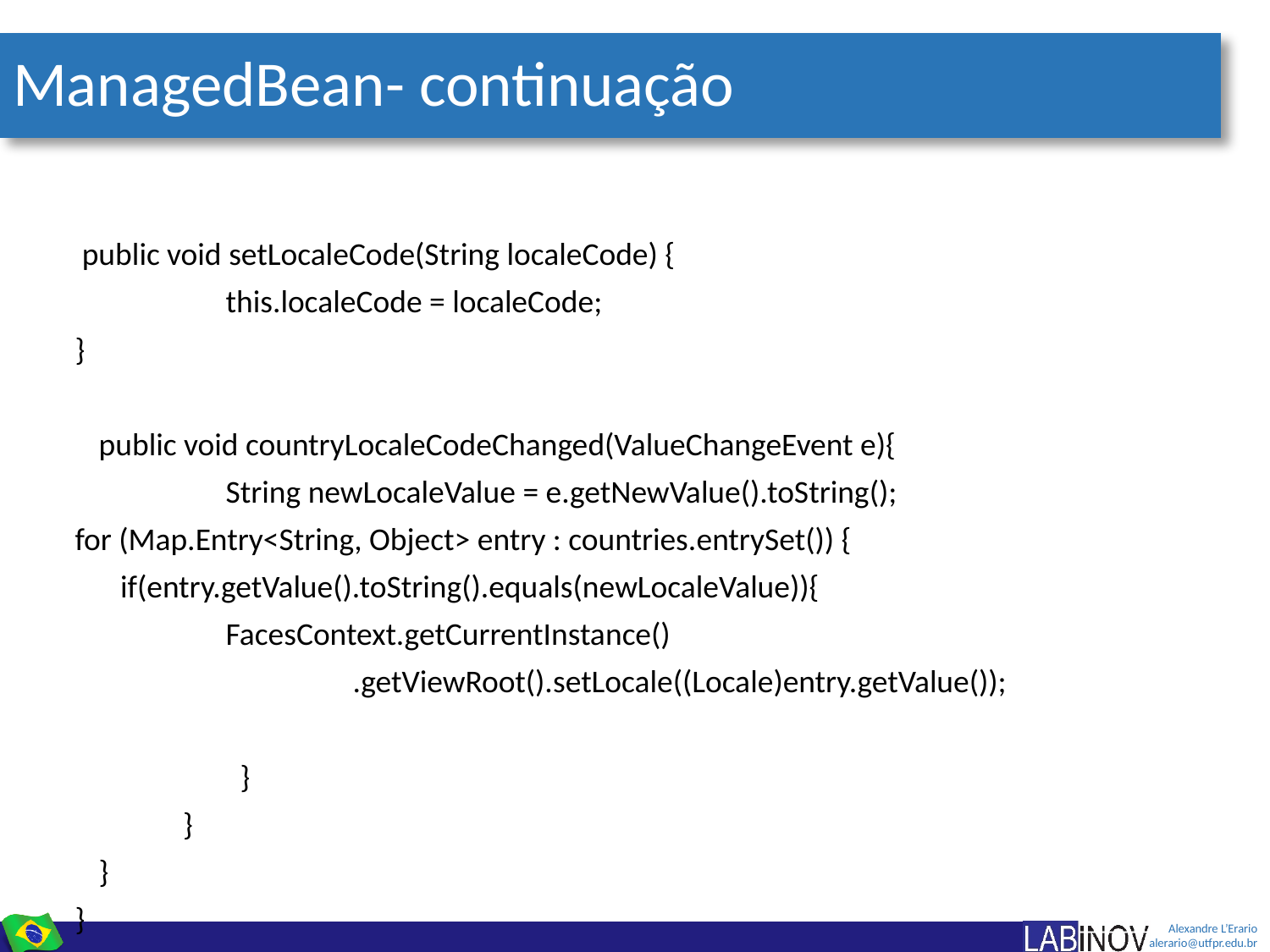

# ManagedBean- continuação
 public void setLocaleCode(String localeCode) {
		this.localeCode = localeCode;
}

	public void countryLocaleCodeChanged(ValueChangeEvent e){
		String newLocaleValue = e.getNewValue().toString();
for (Map.Entry<String, Object> entry : countries.entrySet()) {
	   if(entry.getValue().toString().equals(newLocaleValue)){
		FacesContext.getCurrentInstance()
        		.getViewRoot().setLocale((Locale)entry.getValue());

        	  }
               }
	}
}